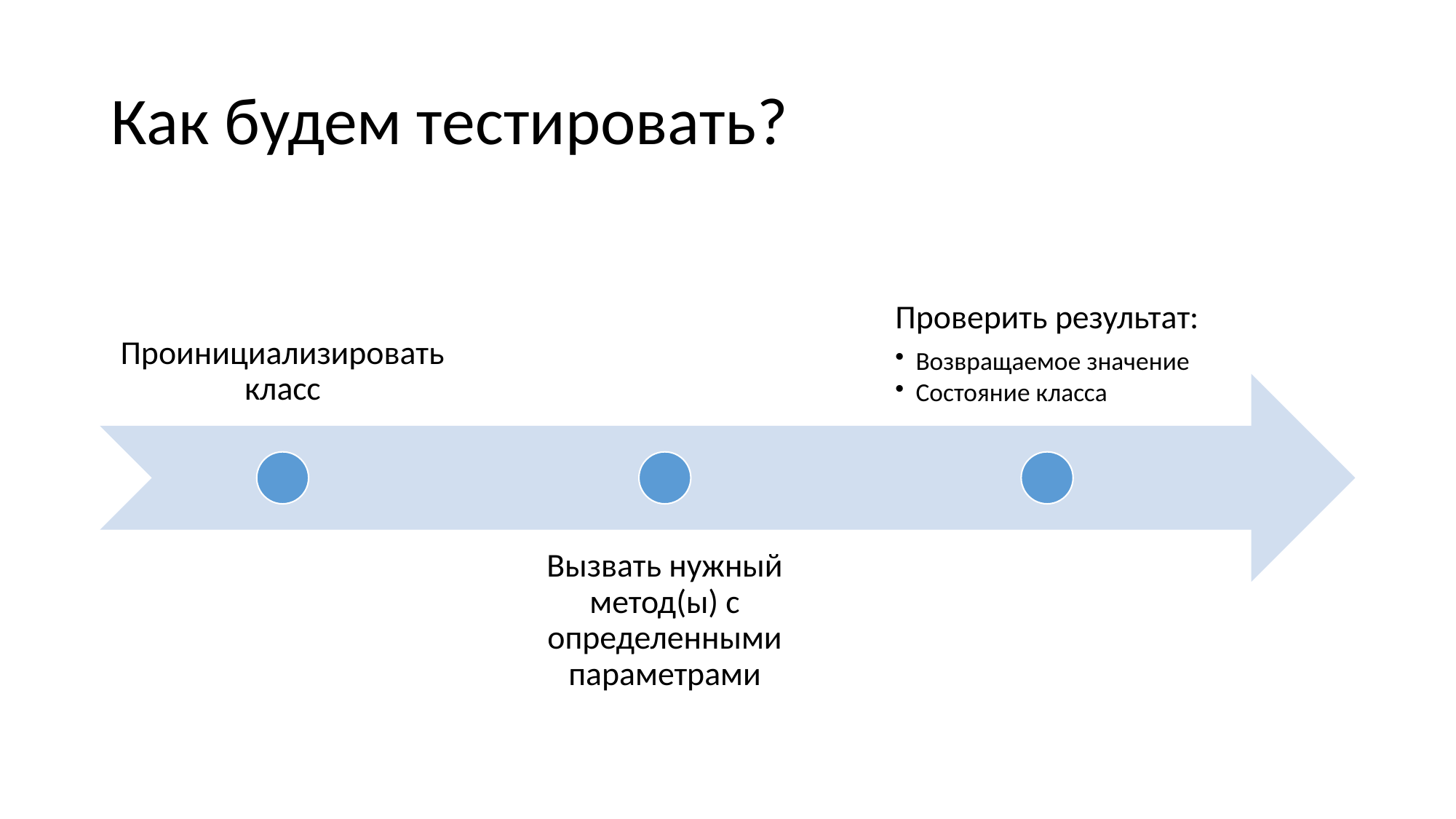

# Как будем тестировать?
Проинициализировать класс
Вызвать нужный метод(ы) с определенными параметрами
Проверить результат:
Возвращаемое значение
Состояние класса